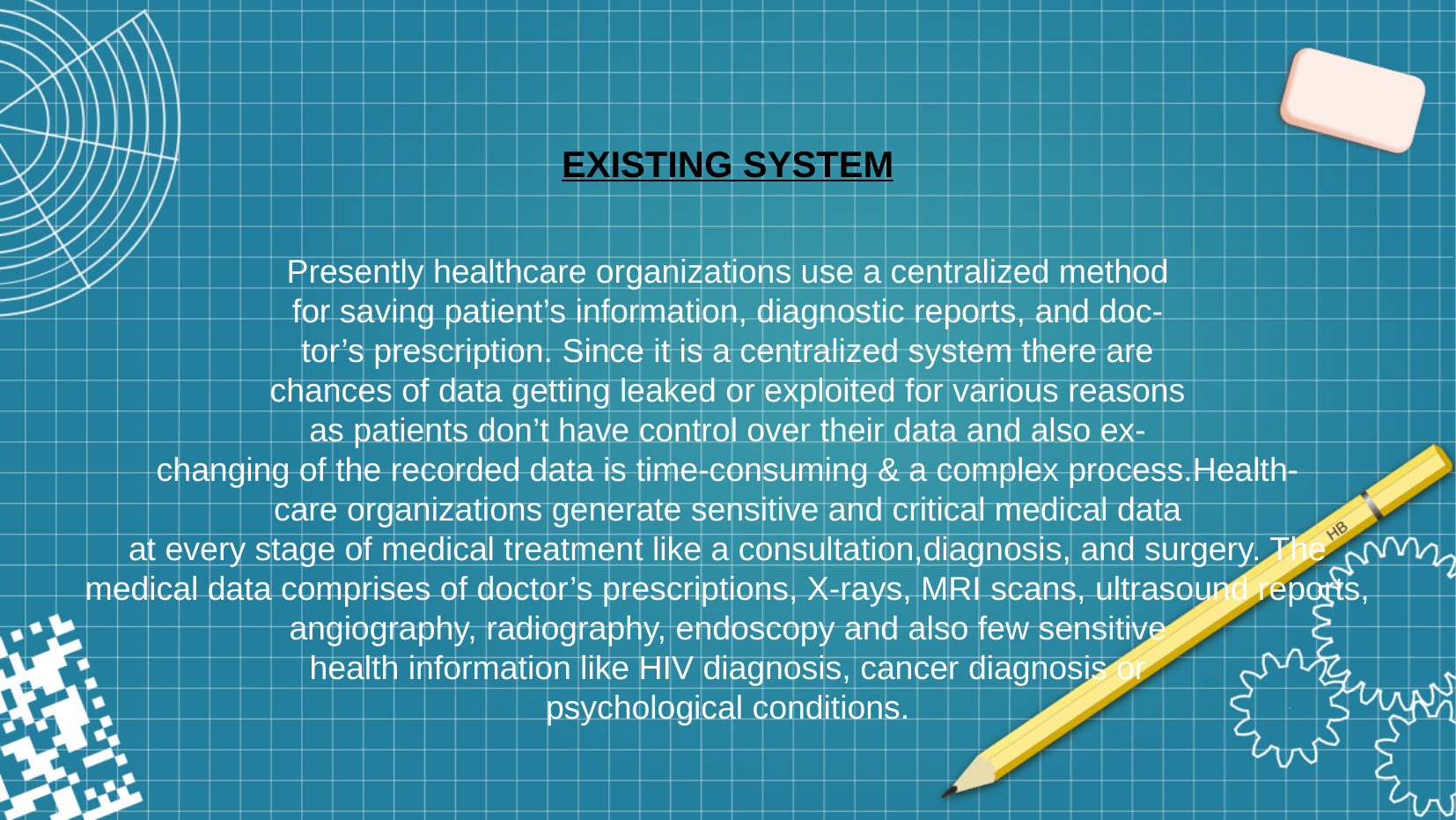

# EXISTING SYSTEM
Presently healthcare organizations use a centralized method
for saving patient’s information, diagnostic reports, and doc-
tor’s prescription. Since it is a centralized system there are
chances of data getting leaked or exploited for various reasons
as patients don’t have control over their data and also ex-
changing of the recorded data is time-consuming & a complex process.Health-
care organizations generate sensitive and critical medical data
at every stage of medical treatment like a consultation,diagnosis, and surgery. The medical data comprises of doctor’s prescriptions, X-rays, MRI scans, ultrasound reports,
angiography, radiography, endoscopy and also few sensitive
health information like HIV diagnosis, cancer diagnosis or
psychological conditions.